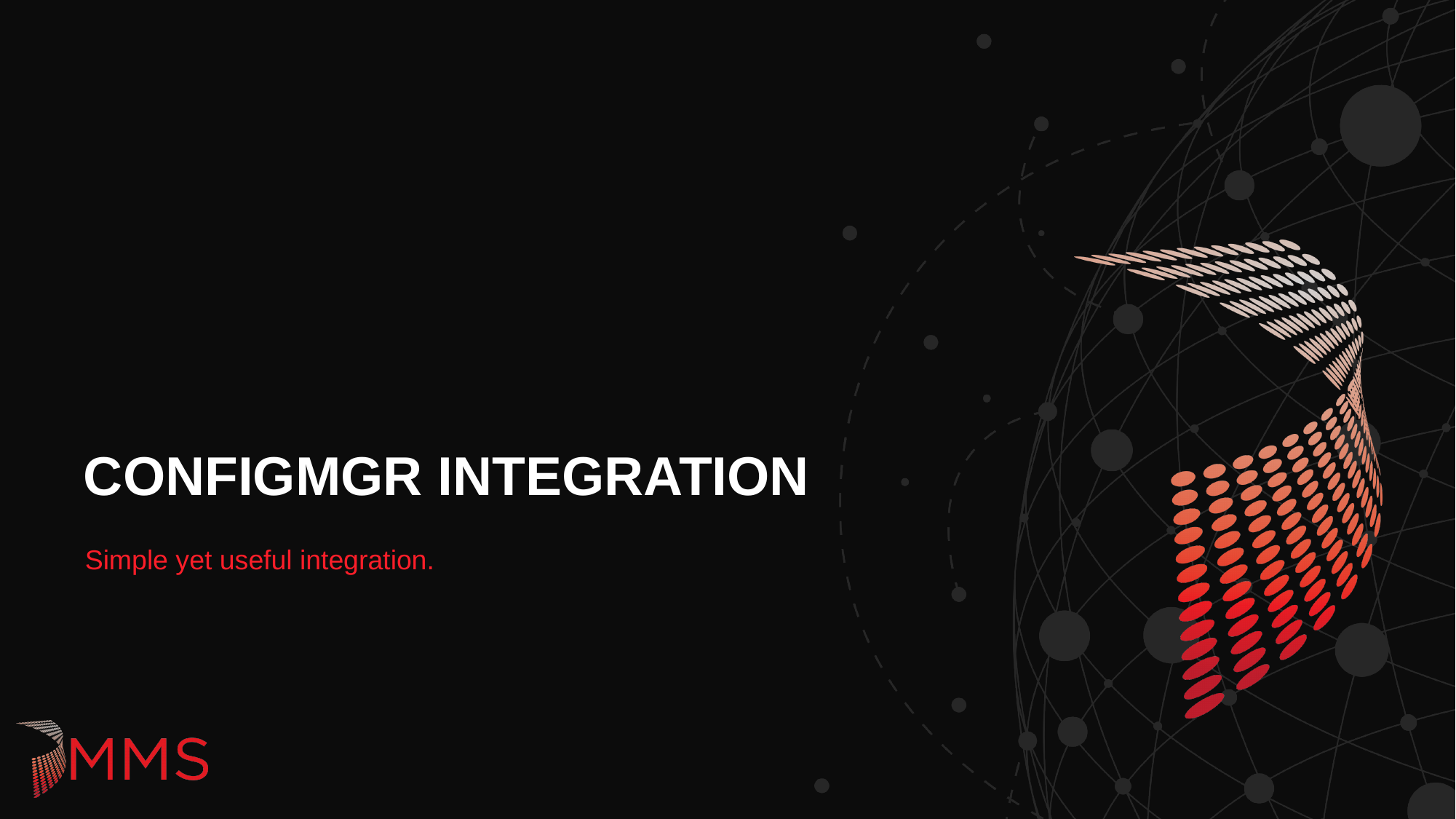

# ConfigMgr Integration
Simple yet useful integration.